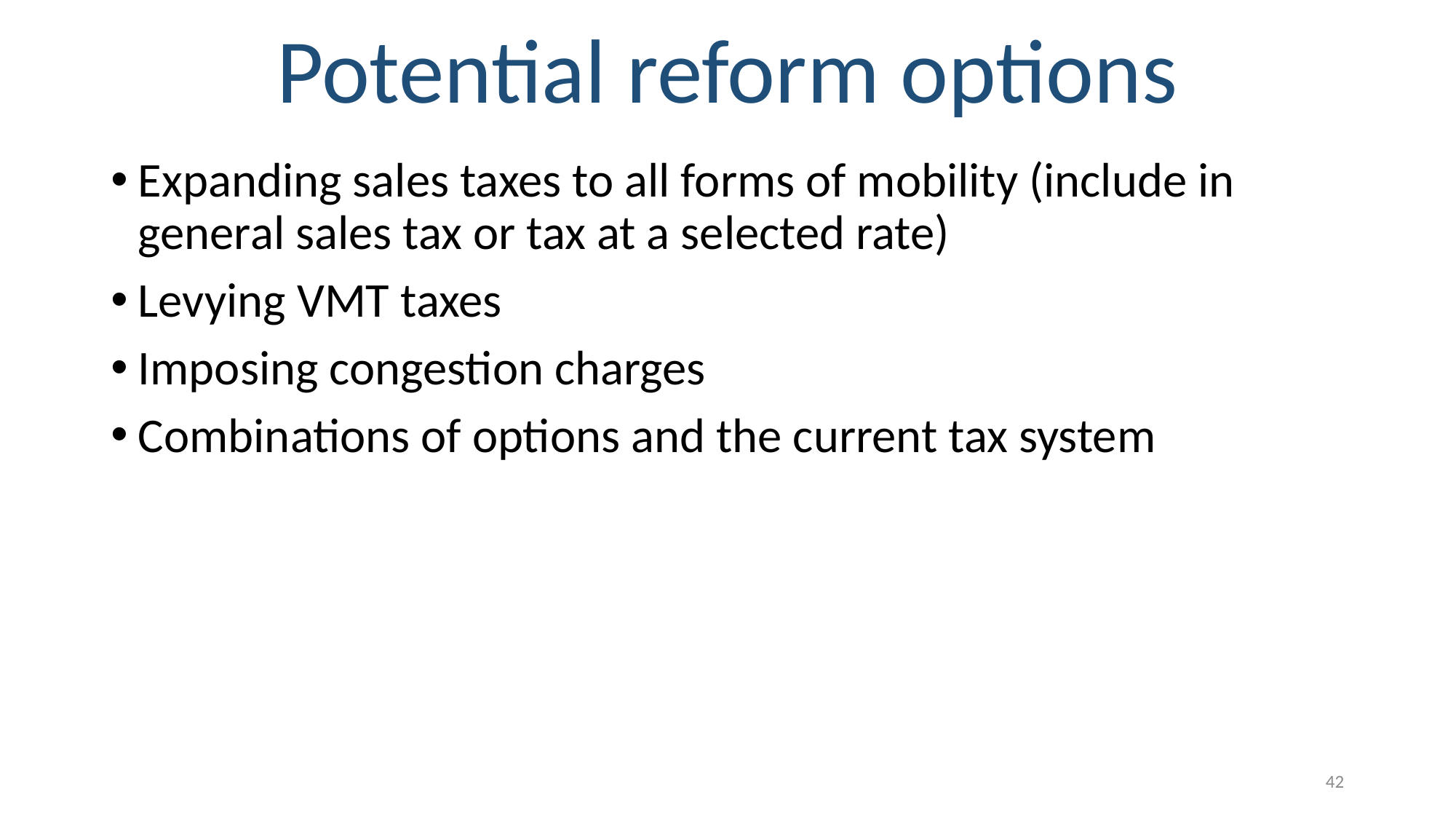

# Potential reform options
Expanding sales taxes to all forms of mobility (include in general sales tax or tax at a selected rate)
Levying VMT taxes
Imposing congestion charges
Combinations of options and the current tax system
42